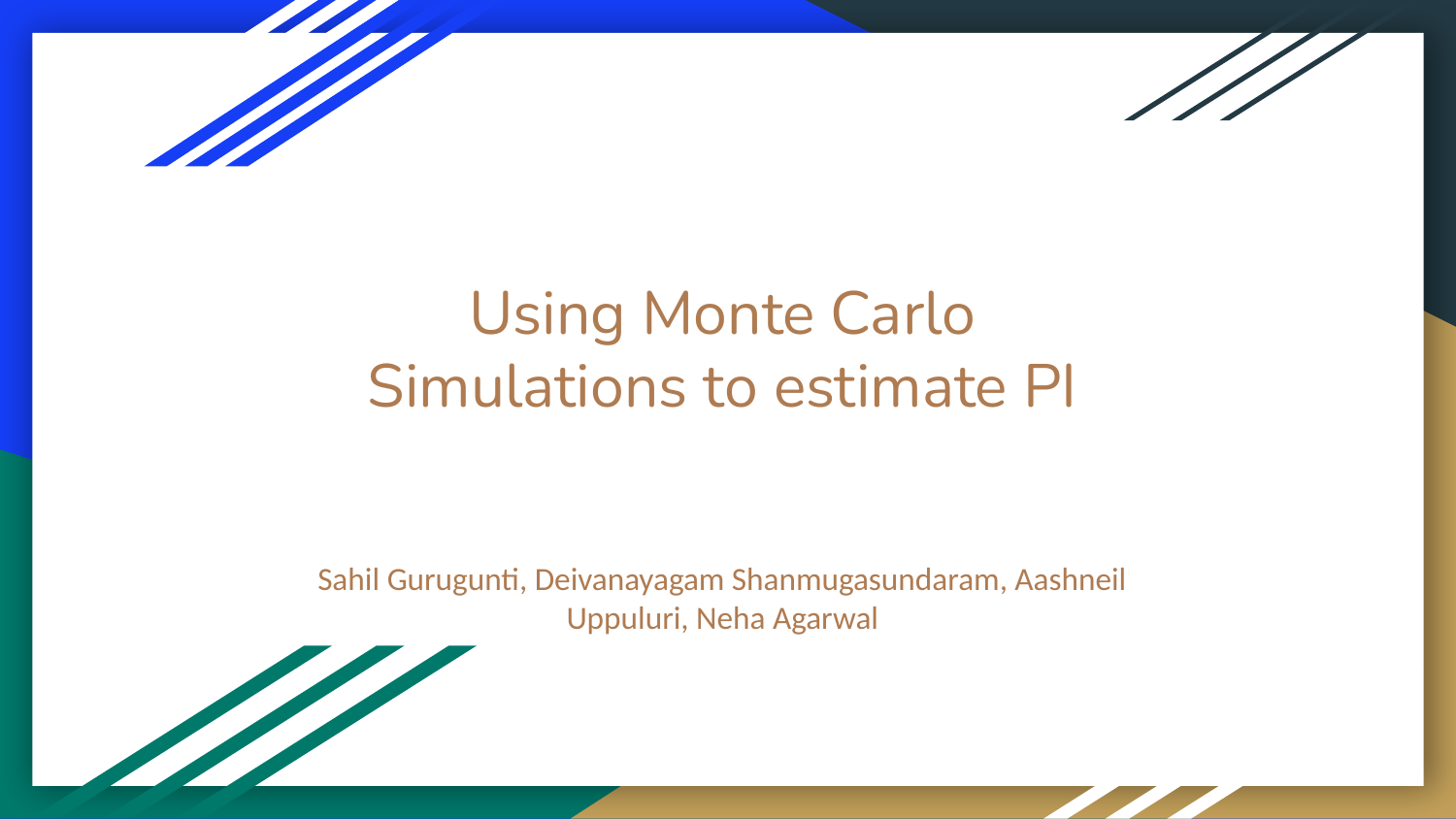

# Using Monte Carlo Simulations to estimate PI
Sahil Gurugunti, Deivanayagam Shanmugasundaram, Aashneil Uppuluri, Neha Agarwal